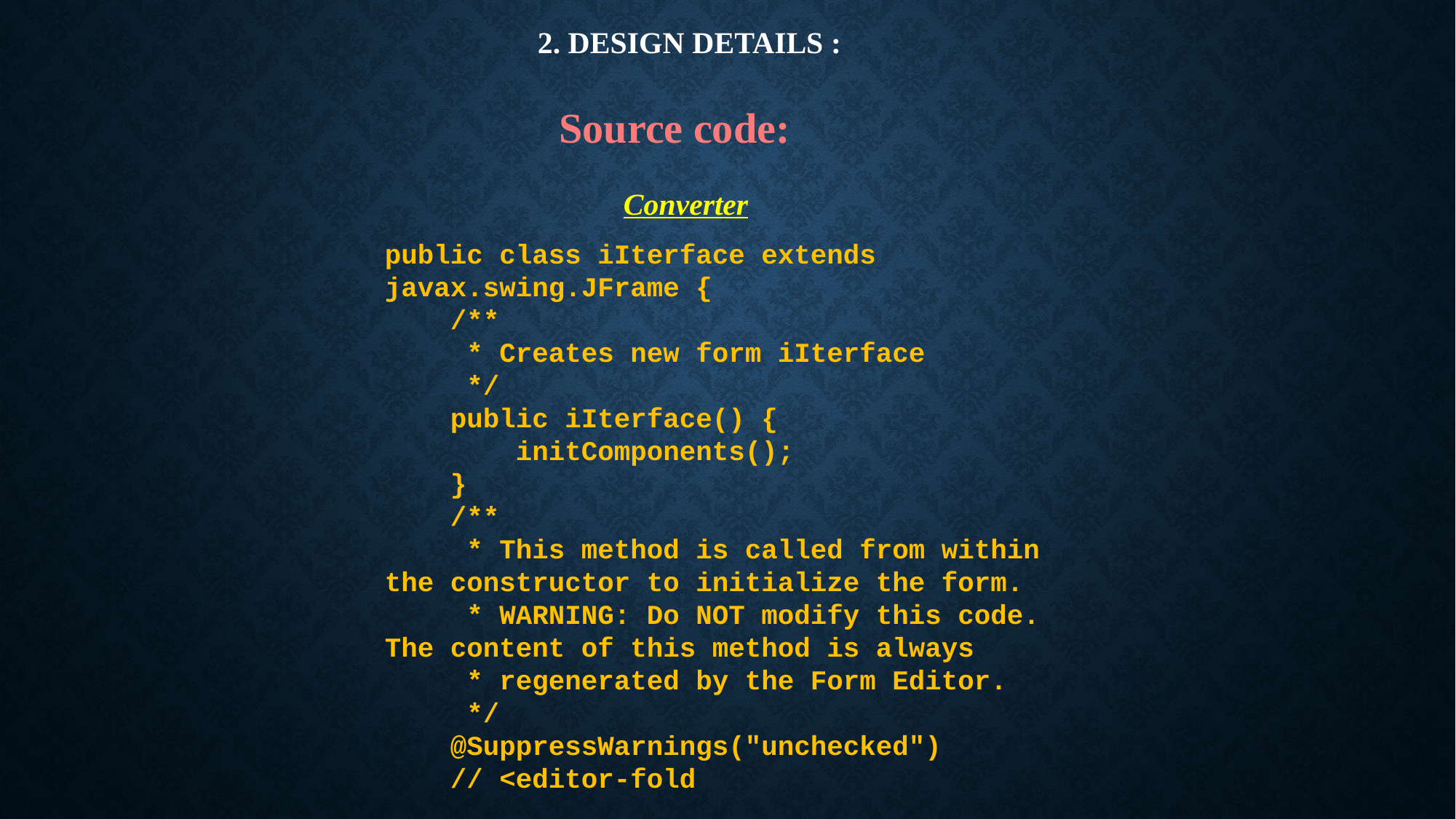

2. DESIGN DETAILS :
            Source code:
                         Converter
public class iIterface extends javax.swing.JFrame {
    /**
     * Creates new form iIterface
     */
    public iIterface() {
        initComponents();
    }
    /**
     * This method is called from within the constructor to initialize the form.
     * WARNING: Do NOT modify this code. The content of this method is always
     * regenerated by the Form Editor.
     */
    @SuppressWarnings("unchecked")
    // <editor-fold